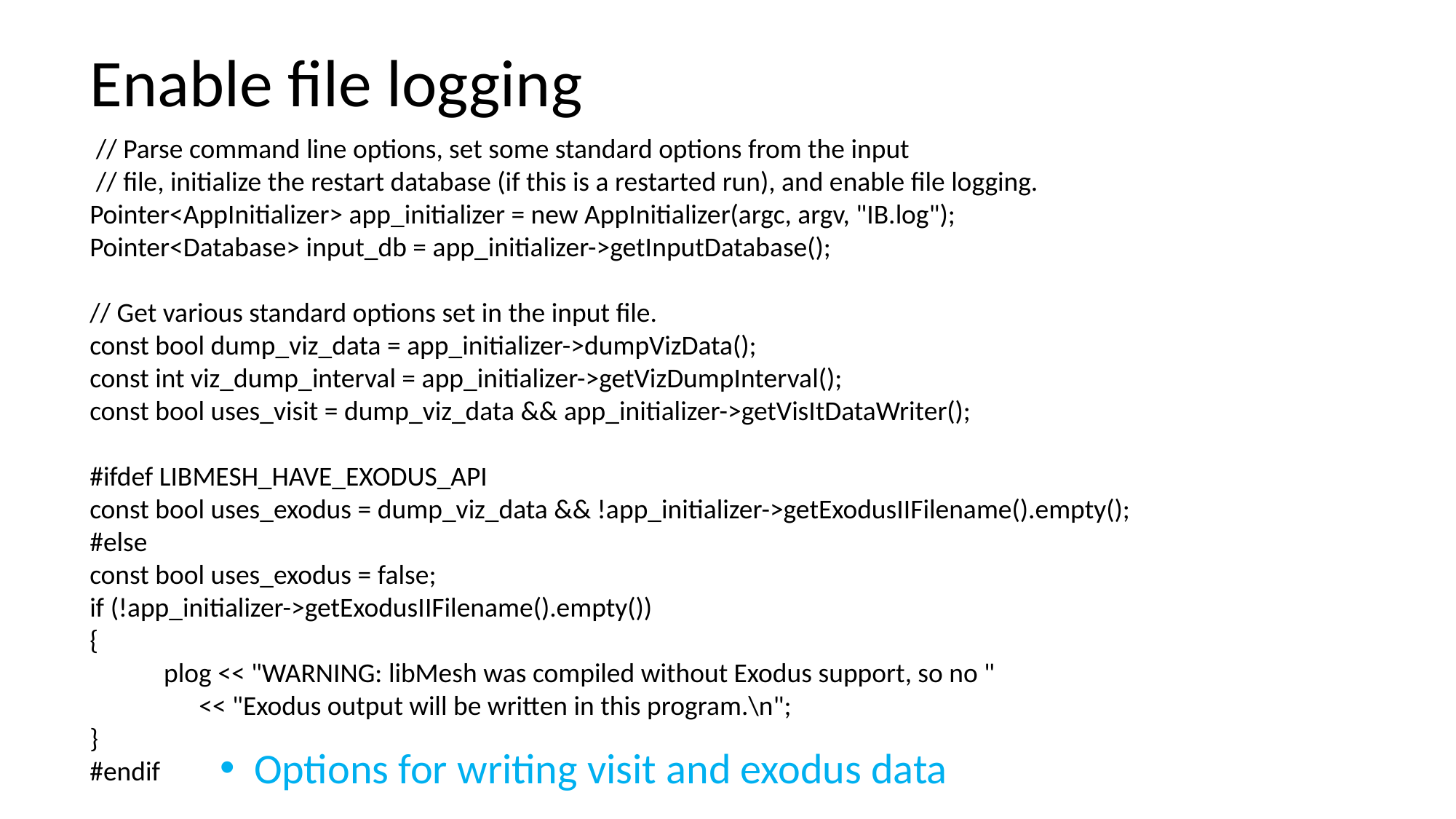

# Enable file logging
 // Parse command line options, set some standard options from the input
 // file, initialize the restart database (if this is a restarted run), and enable file logging.
Pointer<AppInitializer> app_initializer = new AppInitializer(argc, argv, "IB.log");
Pointer<Database> input_db = app_initializer->getInputDatabase();

// Get various standard options set in the input file.
const bool dump_viz_data = app_initializer->dumpVizData();
const int viz_dump_interval = app_initializer->getVizDumpInterval();
const bool uses_visit = dump_viz_data && app_initializer->getVisItDataWriter();

#ifdef LIBMESH_HAVE_EXODUS_API
const bool uses_exodus = dump_viz_data && !app_initializer->getExodusIIFilename().empty();
#else
const bool uses_exodus = false;
if (!app_initializer->getExodusIIFilename().empty())
{
            plog << "WARNING: libMesh was compiled without Exodus support, so no "
	<< "Exodus output will be written in this program.\n";
}
#endif
Options for writing visit and exodus data